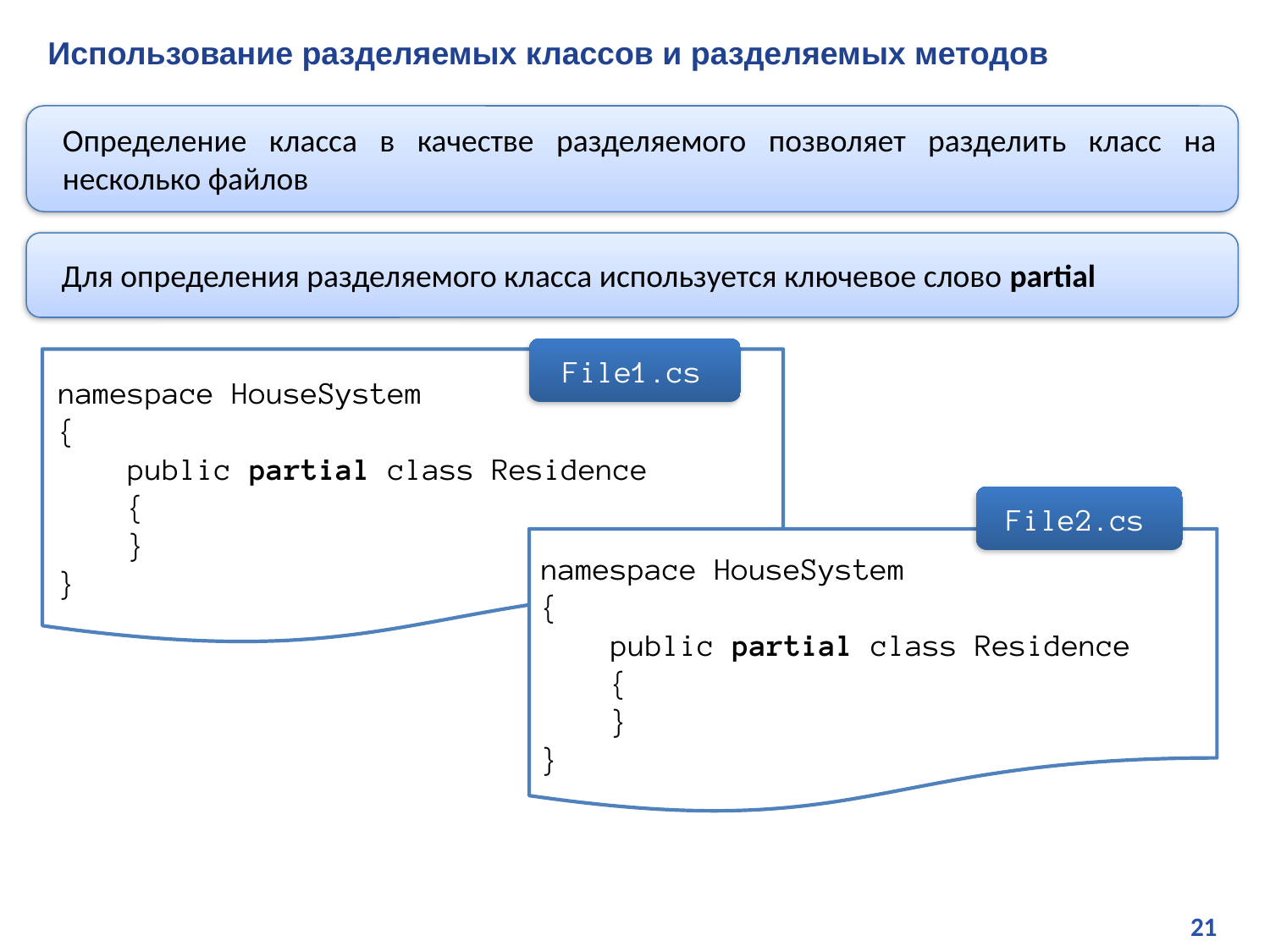

# Использование разделяемых классов и разделяемых методов
Определение класса в качестве разделяемого позволяет разделить класс на несколько файлов
Для определения разделяемого класса используется ключевое слово partial
File1.cs

namespace HouseSystem
{
    public partial class Residence
    {
    }
}
File2.cs

namespace HouseSystem
{
    public partial class Residence
    {
    }
}